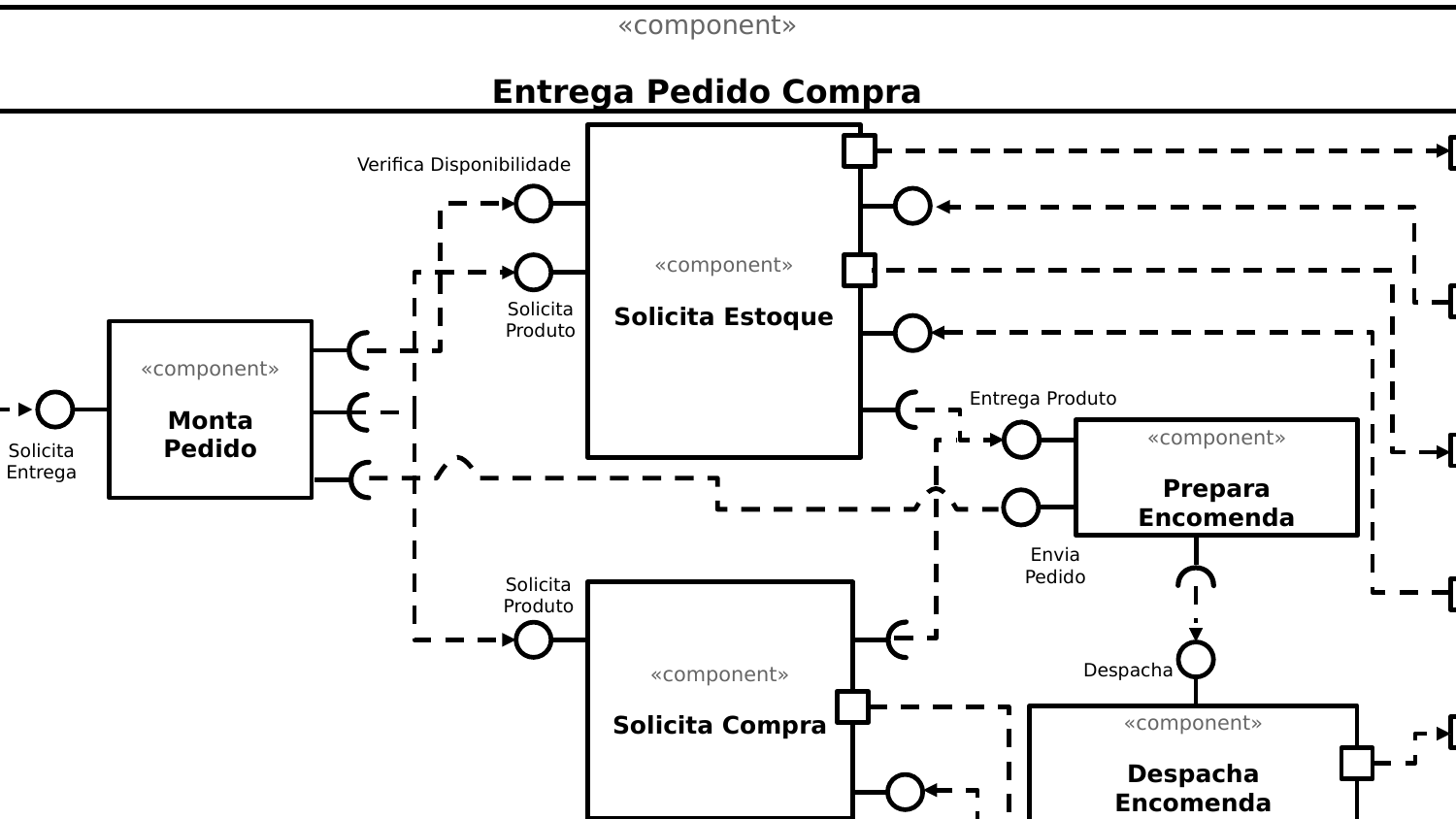

«component»

Entrega Pedido Compra

«component»

Solicita Estoque

Verifica Disponibilidade
Consulta Estoque

Solicita
Produto

«component»

Monta Pedido
Posição Estoque

Entrega Produto

«component»

Prepara Encomenda

Solicita
Entrega

Solicita
Entrega

Solicita Produto
Estoque

Envia
Pedido
Solicita
Produto

«component»

Solicita Compra
Entrega Estoque

Despacha

«component»

Despacha Encomenda

Encomenda
Despachada

Solicita Compra
Produto

Entrega Compra